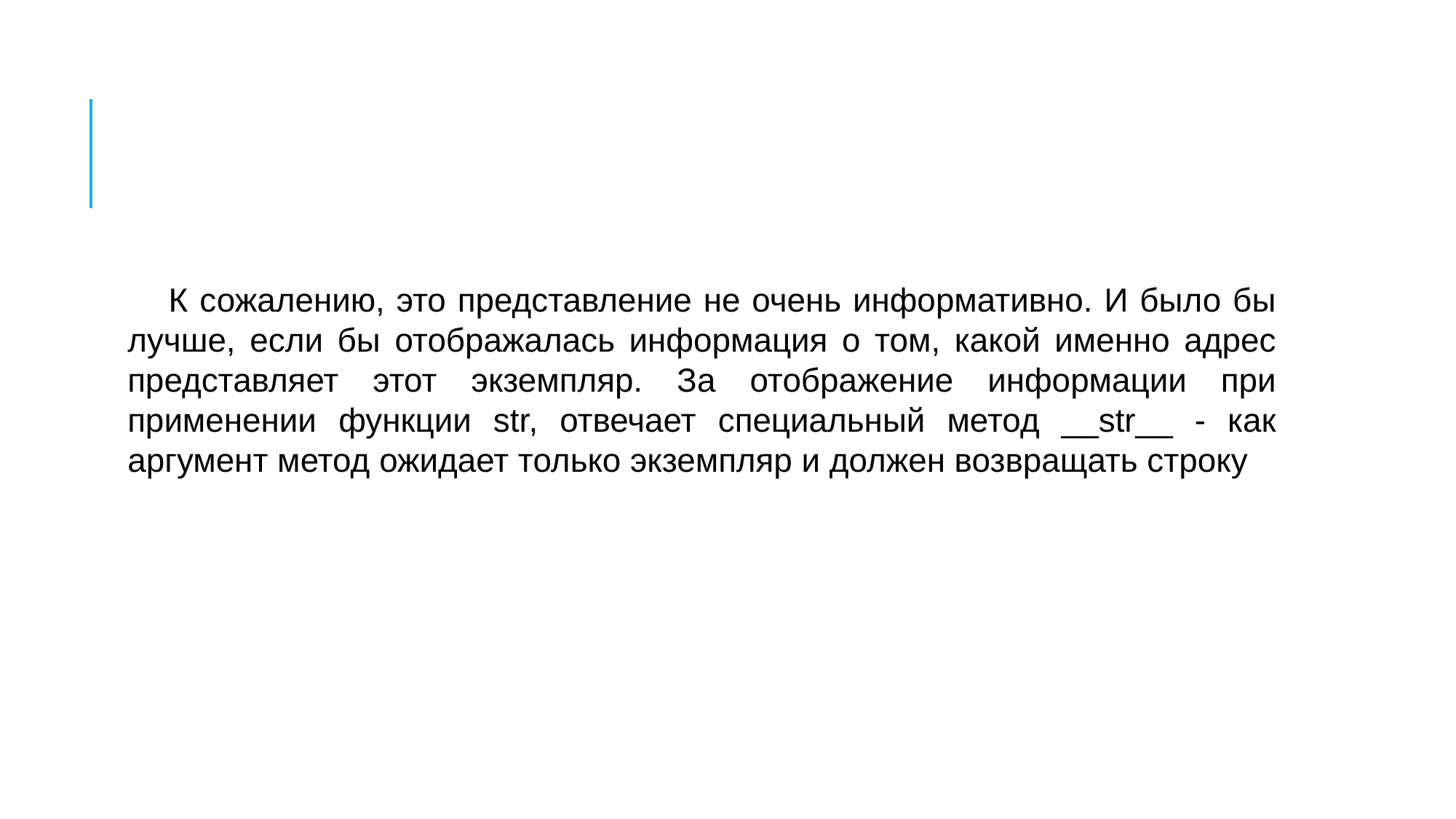

#
К сожалению, это представление не очень информативно. И было бы лучше, если бы отображалась информация о том, какой именно адрес представляет этот экземпляр. За отображение информации при применении функции str, отвечает специальный метод __str__ - как аргумент метод ожидает только экземпляр и должен возвращать строку